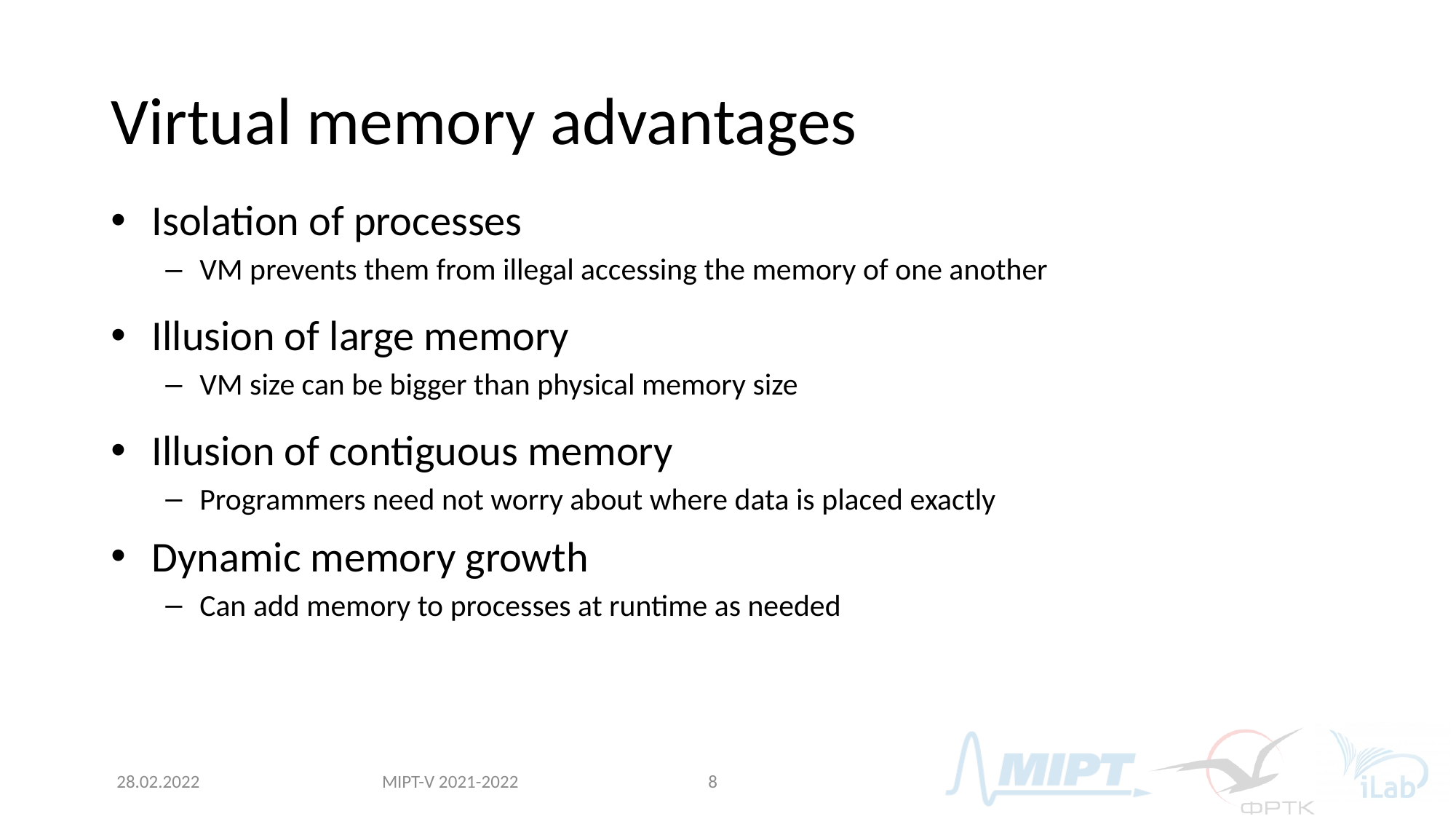

# Virtual memory advantages
Isolation of processes
VM prevents them from illegal accessing the memory of one another
Illusion of large memory
VM size can be bigger than physical memory size
Illusion of contiguous memory
Programmers need not worry about where data is placed exactly
Dynamic memory growth
Can add memory to processes at runtime as needed

MIPT-V 2021-2022
28.02.2022
8